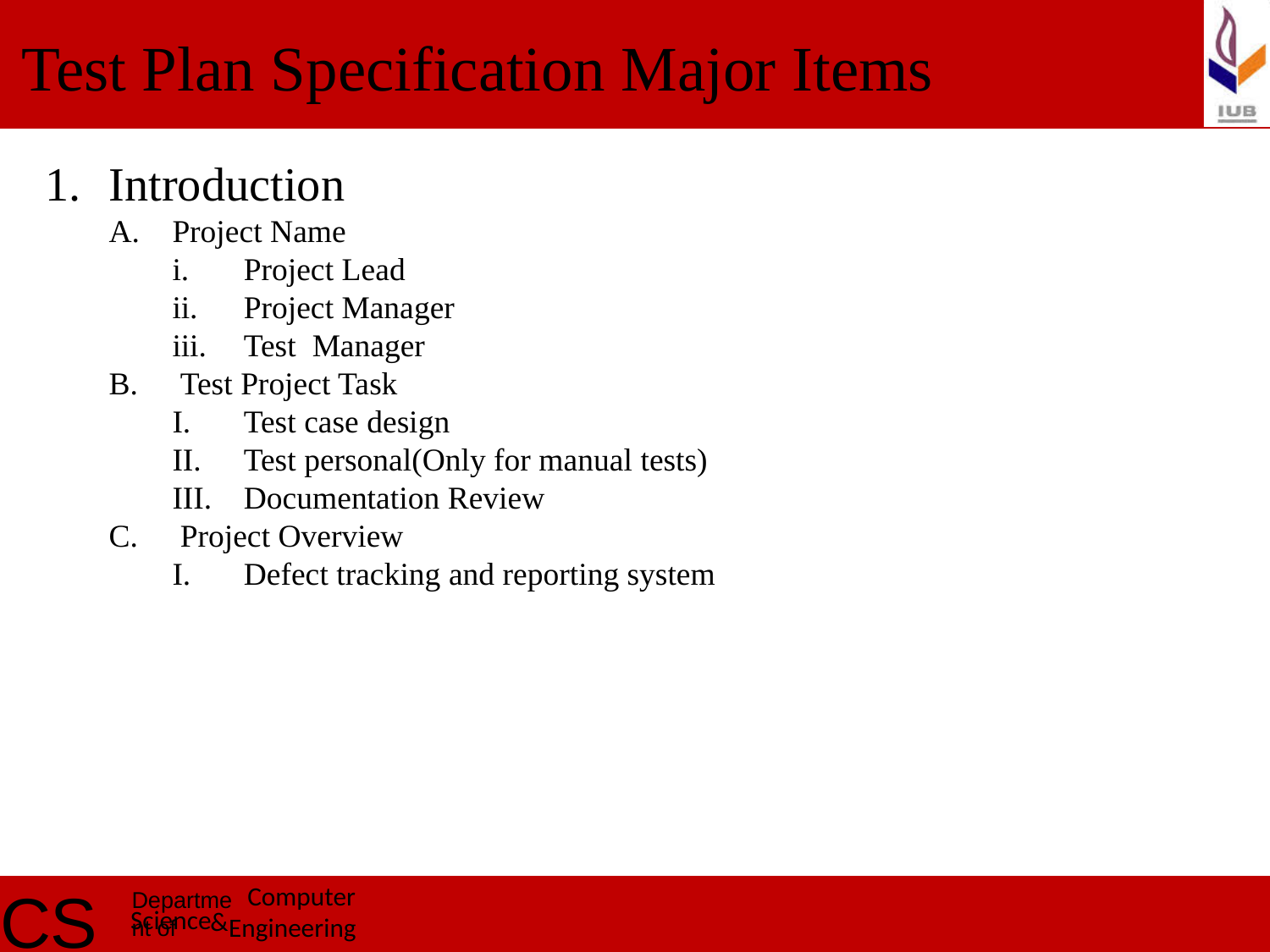

Test Plan Specification Major Items
Introduction
Project Name
Project Lead
Project Manager
Test  Manager
Test Project Task
Test case design
Test personal(Only for manual tests)
Documentation Review
Project Overview
Defect tracking and reporting system